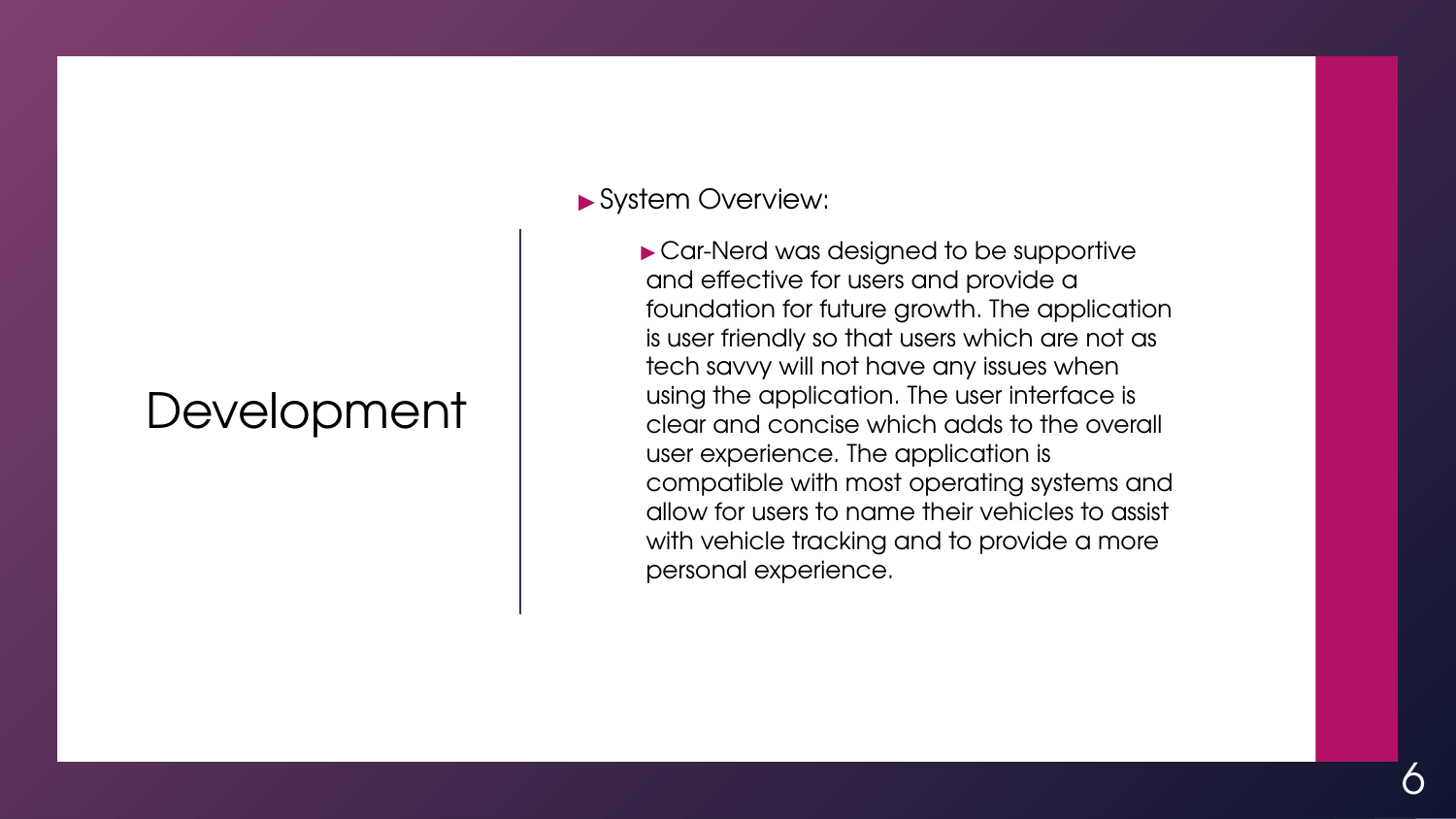

System Overview:
Car-Nerd was designed to be supportive and effective for users and provide a foundation for future growth. The application is user friendly so that users which are not as tech savvy will not have any issues when using the application. The user interface is clear and concise which adds to the overall user experience. The application is compatible with most operating systems and allow for users to name their vehicles to assist with vehicle tracking and to provide a more personal experience.

# Development
6